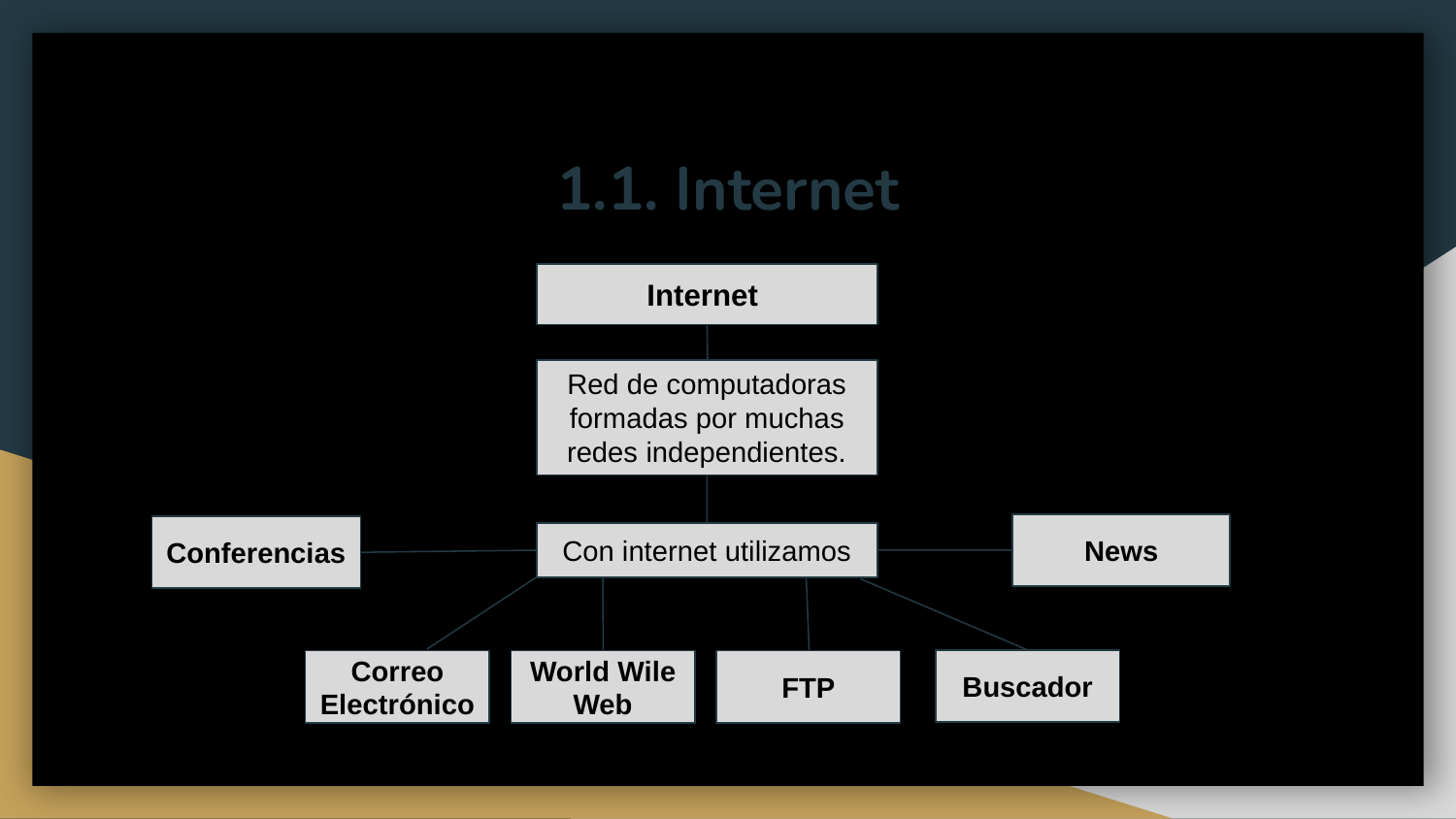

# 1.1. Internet
Internet

Red de computadoras formadas por muchas redes independientes.

News
Conferencias
Con internet utilizamos

Buscador
Correo Electrónico
World Wile Web
FTP